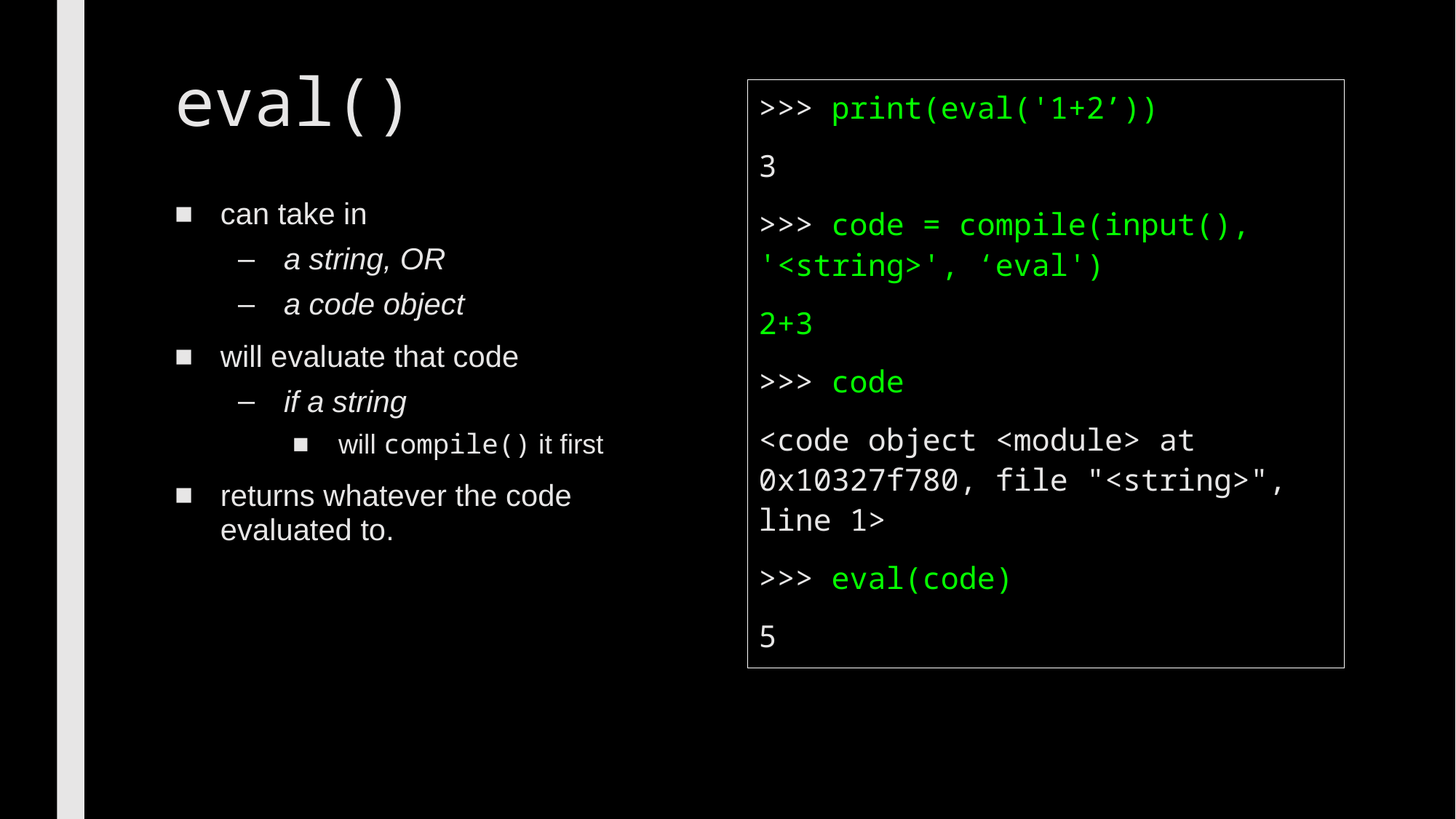

# eval()
>>> print(eval('1+2’))
3
>>> code = compile(input(), '<string>', ‘eval')
2+3
>>> code
<code object <module> at 0x10327f780, file "<string>", line 1>
>>> eval(code)
5
can take in
a string, OR
a code object
will evaluate that code
if a string
will compile() it first
returns whatever the code evaluated to.